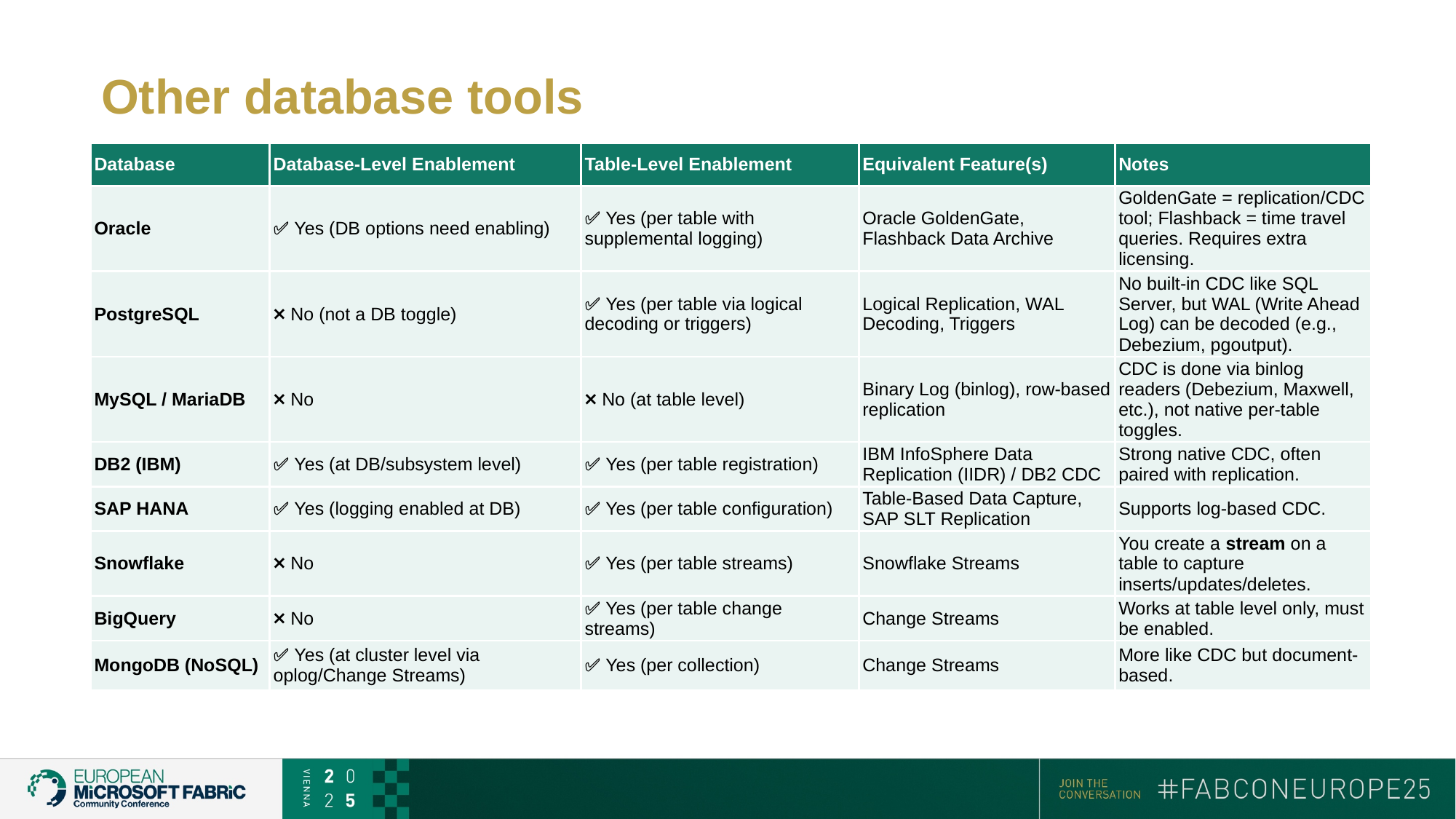

# Other database tools
| Database | Database-Level Enablement | Table-Level Enablement | Equivalent Feature(s) | Notes |
| --- | --- | --- | --- | --- |
| Oracle | ✅ Yes (DB options need enabling) | ✅ Yes (per table with supplemental logging) | Oracle GoldenGate, Flashback Data Archive | GoldenGate = replication/CDC tool; Flashback = time travel queries. Requires extra licensing. |
| PostgreSQL | ❌ No (not a DB toggle) | ✅ Yes (per table via logical decoding or triggers) | Logical Replication, WAL Decoding, Triggers | No built-in CDC like SQL Server, but WAL (Write Ahead Log) can be decoded (e.g., Debezium, pgoutput). |
| MySQL / MariaDB | ❌ No | ❌ No (at table level) | Binary Log (binlog), row-based replication | CDC is done via binlog readers (Debezium, Maxwell, etc.), not native per-table toggles. |
| DB2 (IBM) | ✅ Yes (at DB/subsystem level) | ✅ Yes (per table registration) | IBM InfoSphere Data Replication (IIDR) / DB2 CDC | Strong native CDC, often paired with replication. |
| SAP HANA | ✅ Yes (logging enabled at DB) | ✅ Yes (per table configuration) | Table-Based Data Capture, SAP SLT Replication | Supports log-based CDC. |
| Snowflake | ❌ No | ✅ Yes (per table streams) | Snowflake Streams | You create a stream on a table to capture inserts/updates/deletes. |
| BigQuery | ❌ No | ✅ Yes (per table change streams) | Change Streams | Works at table level only, must be enabled. |
| MongoDB (NoSQL) | ✅ Yes (at cluster level via oplog/Change Streams) | ✅ Yes (per collection) | Change Streams | More like CDC but document-based. |